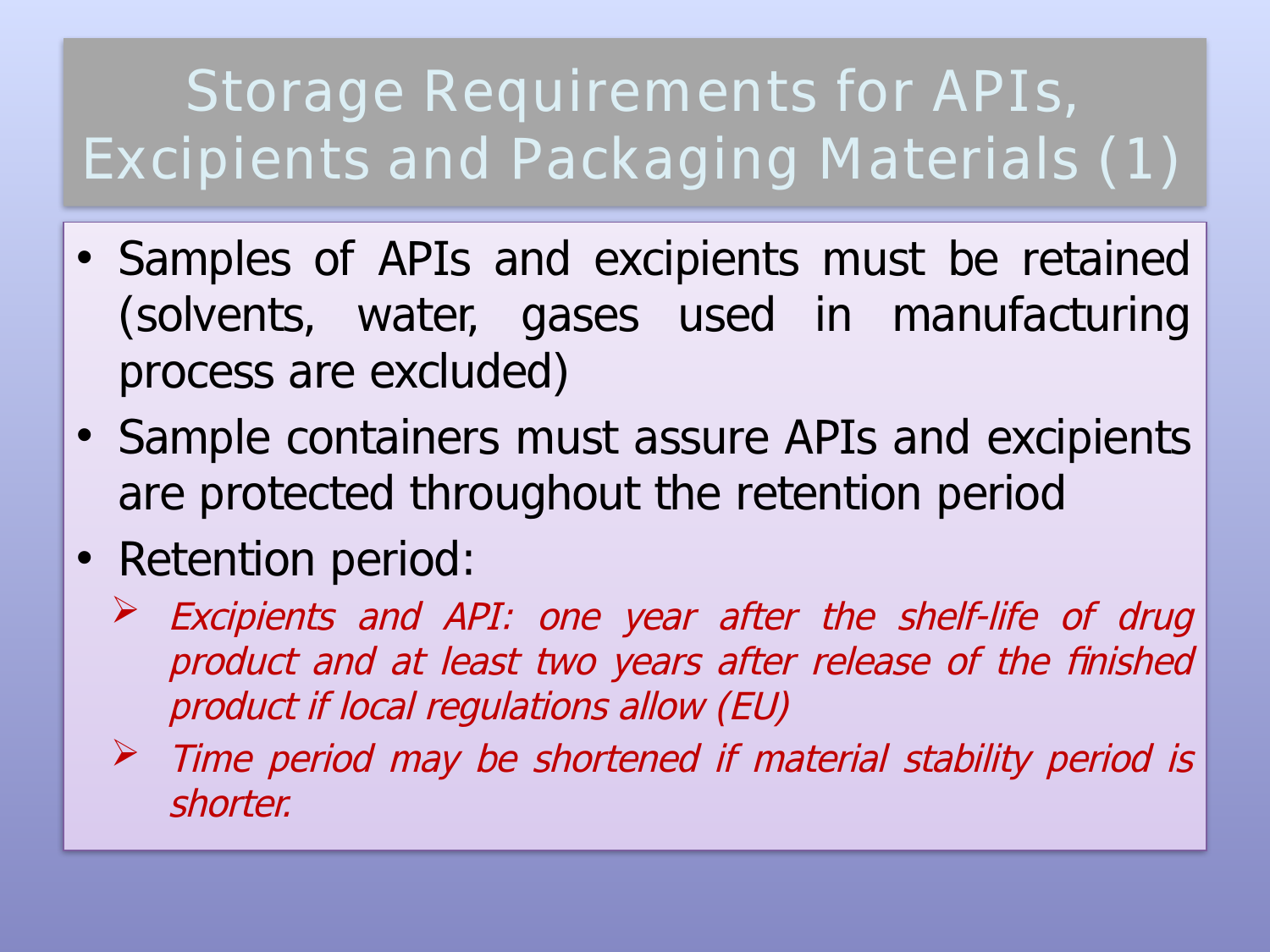

# Storage Requirements for APIs, Excipients and Packaging Materials (1)
Samples of APIs and excipients must be retained (solvents, water, gases used in manufacturing process are excluded)
Sample containers must assure APIs and excipients are protected throughout the retention period
Retention period:
Excipients and API: one year after the shelf-life of drug product and at least two years after release of the finished product if local regulations allow (EU)
Time period may be shortened if material stability period is shorter.